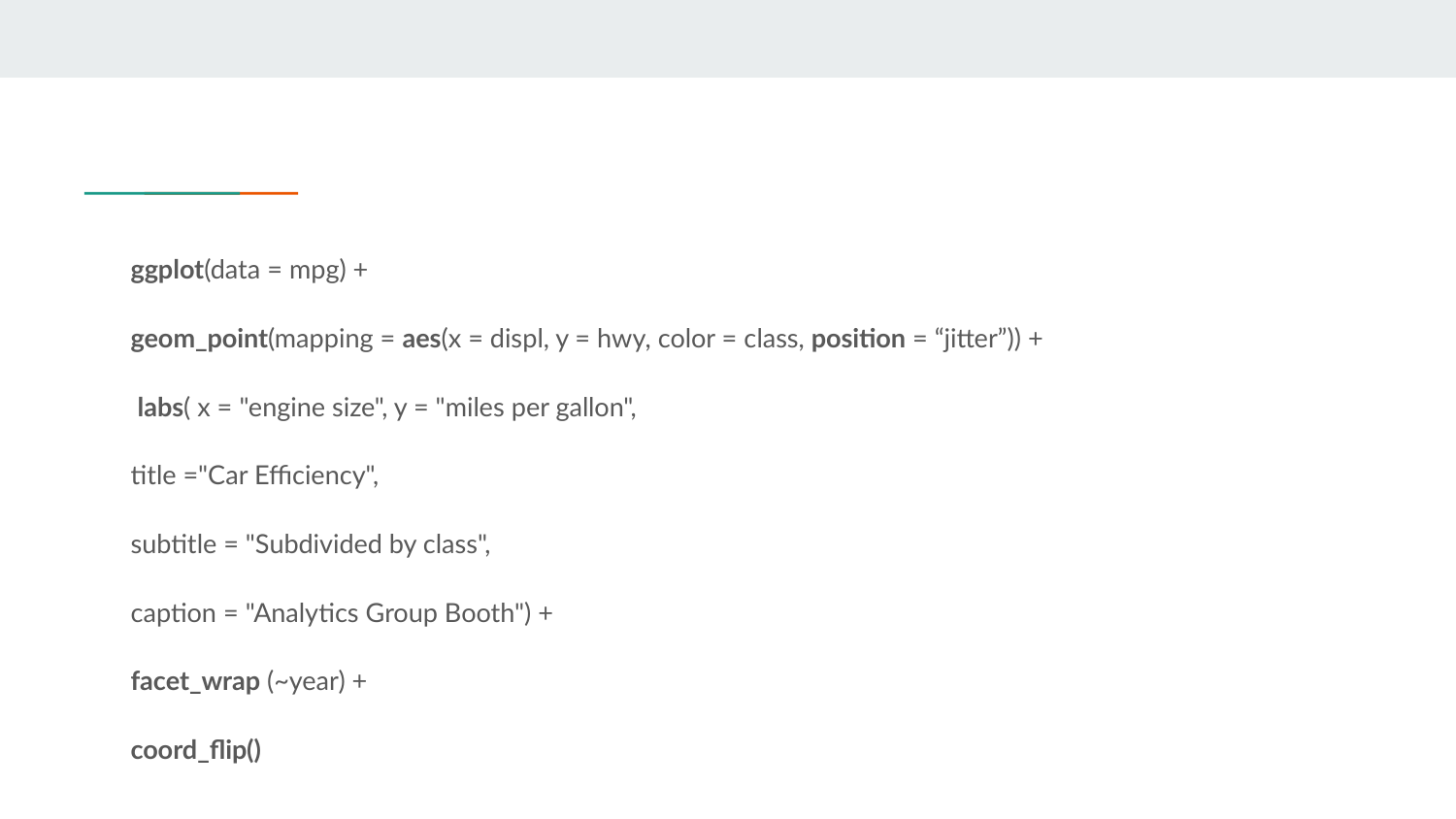

ggplot(data = mpg) +
geom_point(mapping = aes(x = displ, y = hwy, color = class, position = “jitter”)) +
 labs( x = "engine size", y = "miles per gallon",
title ="Car Efficiency",
subtitle = "Subdivided by class",
caption = "Analytics Group Booth") +
facet_wrap (~year) +
coord_flip()